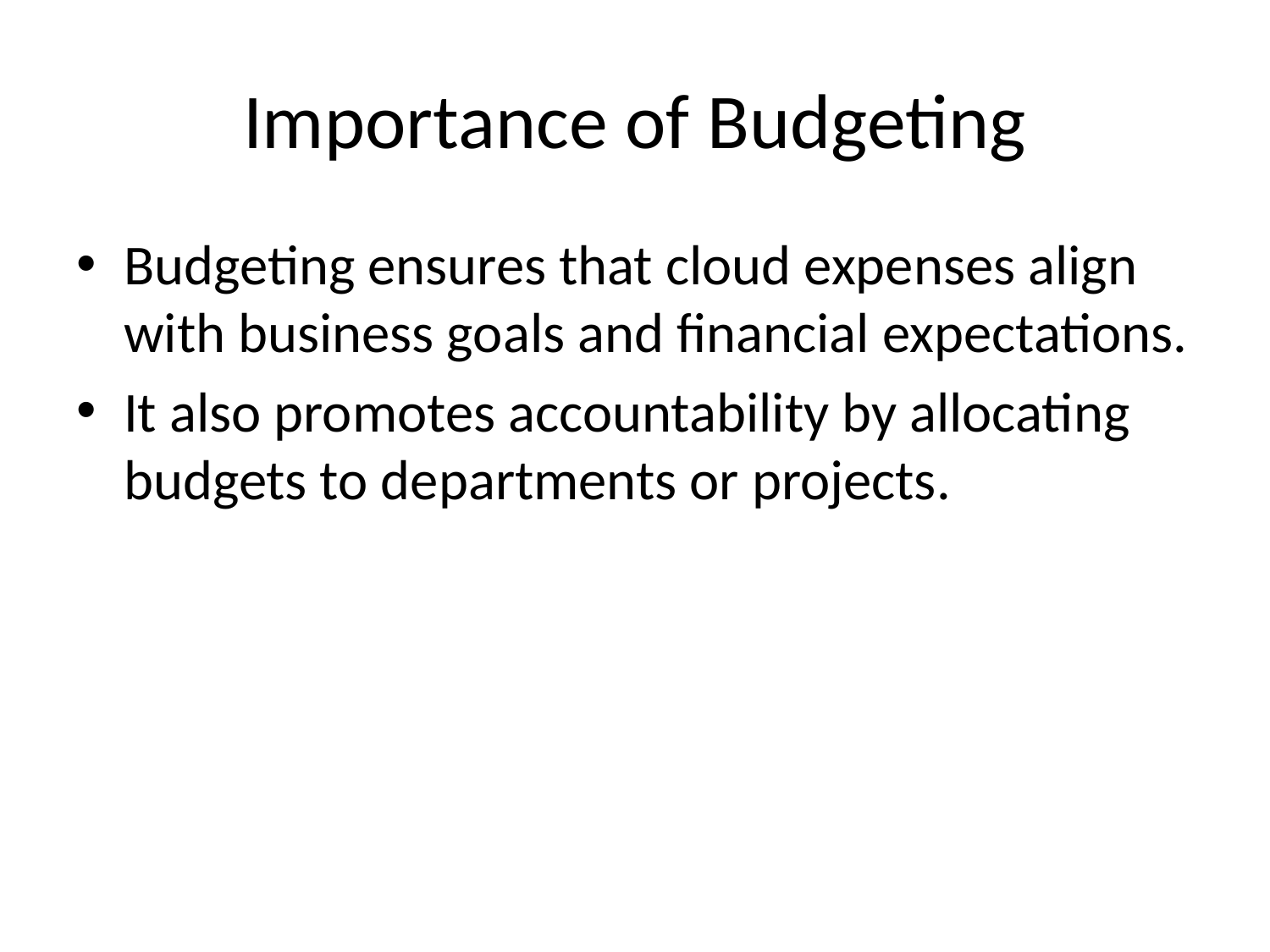

# Importance of Budgeting
Budgeting ensures that cloud expenses align with business goals and financial expectations.
It also promotes accountability by allocating budgets to departments or projects.